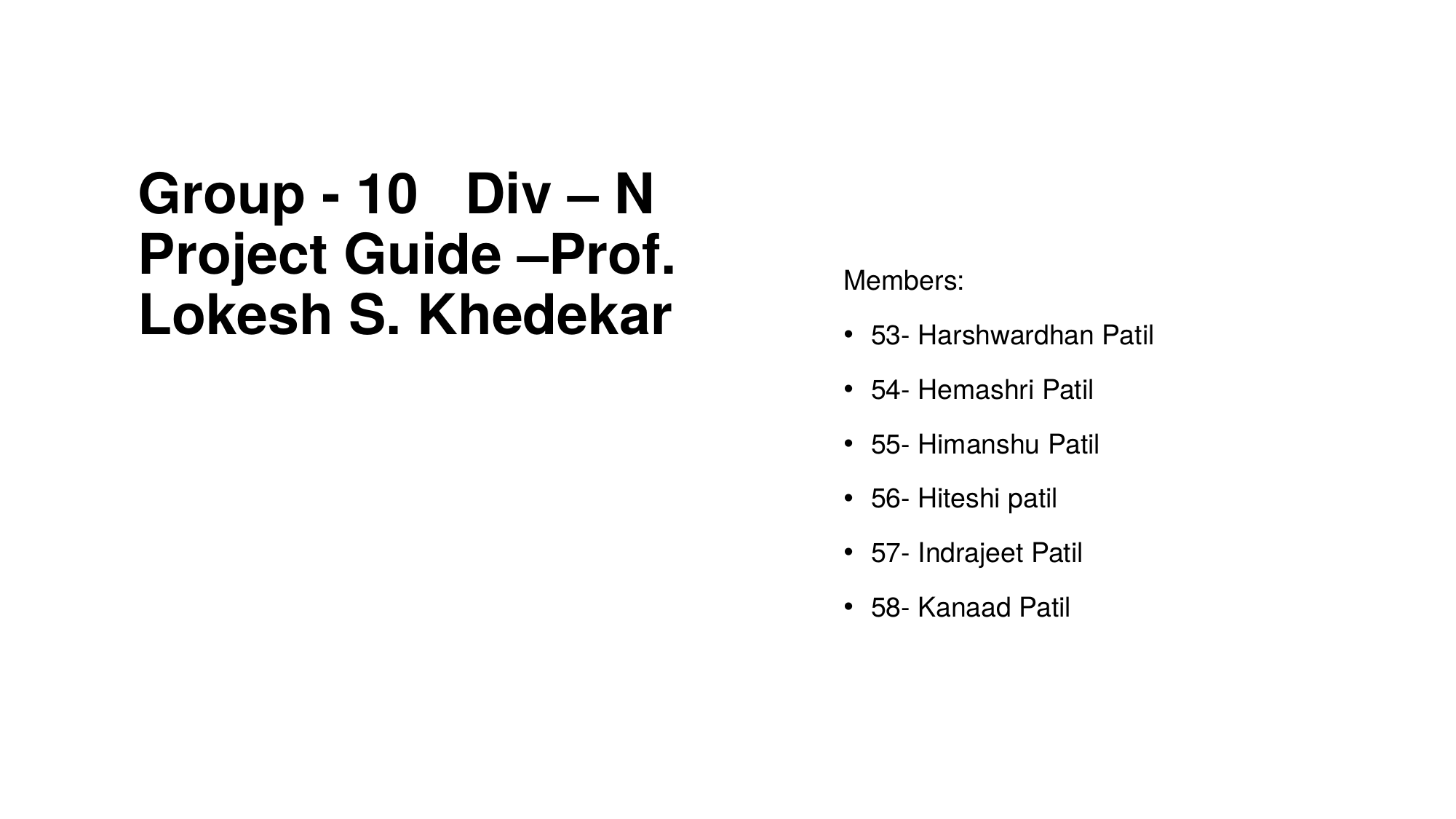

# Group - 10   Div – N Project Guide –Prof. Lokesh S. Khedekar
Members:
53- Harshwardhan Patil
54- Hemashri Patil
55- Himanshu Patil
56- Hiteshi patil
57- Indrajeet Patil
58- Kanaad Patil